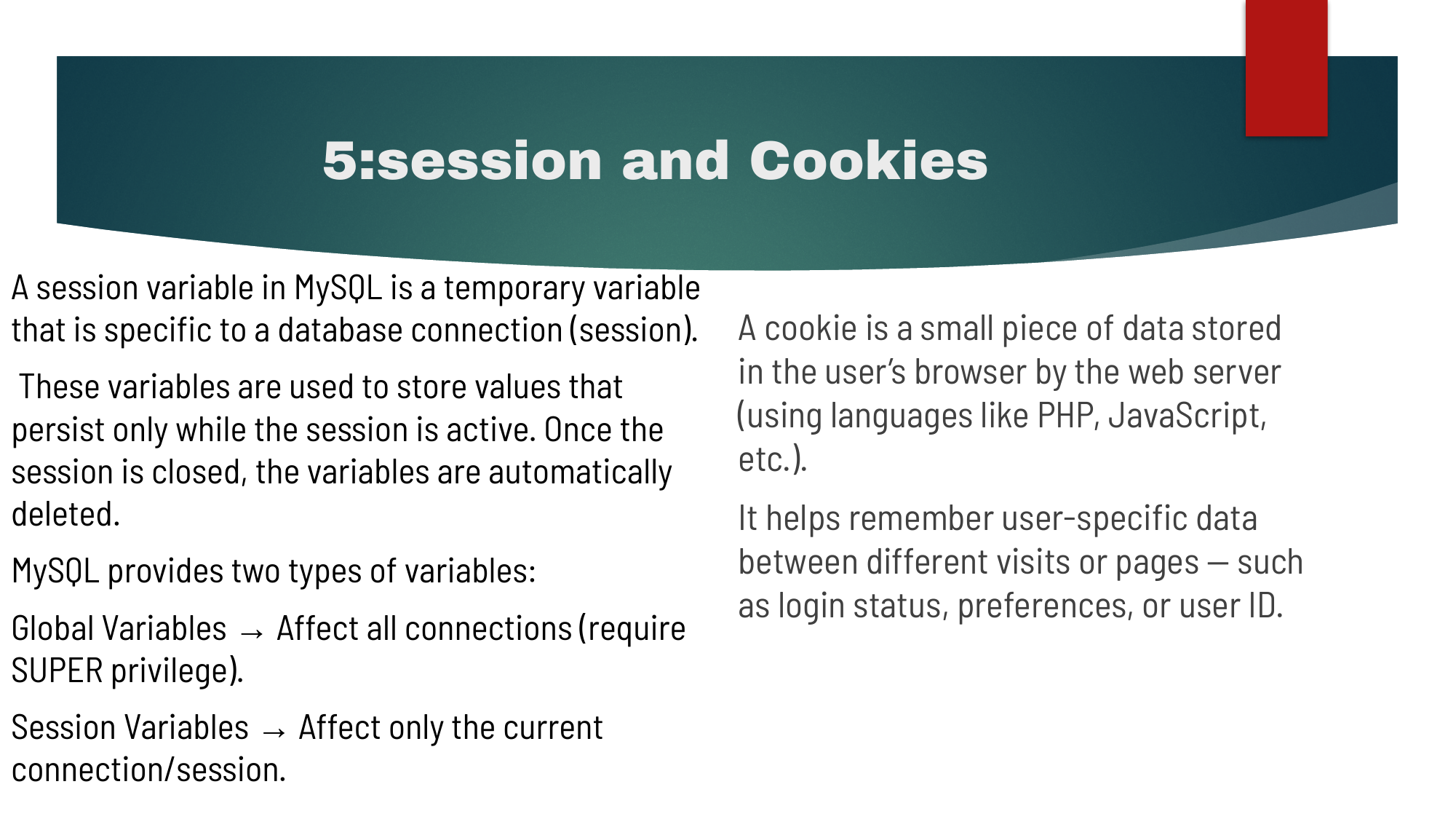

# 5:session and Cookies

A cookie is a small piece of data stored in the user’s browser by the web server (using languages like PHP, JavaScript, etc.).
It helps remember user-specific data between different visits or pages — such as login status, preferences, or user ID.

A session variable in MySQL is a temporary variable that is specific to a database connection (session).
 These variables are used to store values that persist only while the session is active. Once the session is closed, the variables are automatically deleted.
MySQL provides two types of variables:
Global Variables → Affect all connections (require SUPER privilege).
Session Variables → Affect only the current connection/session.